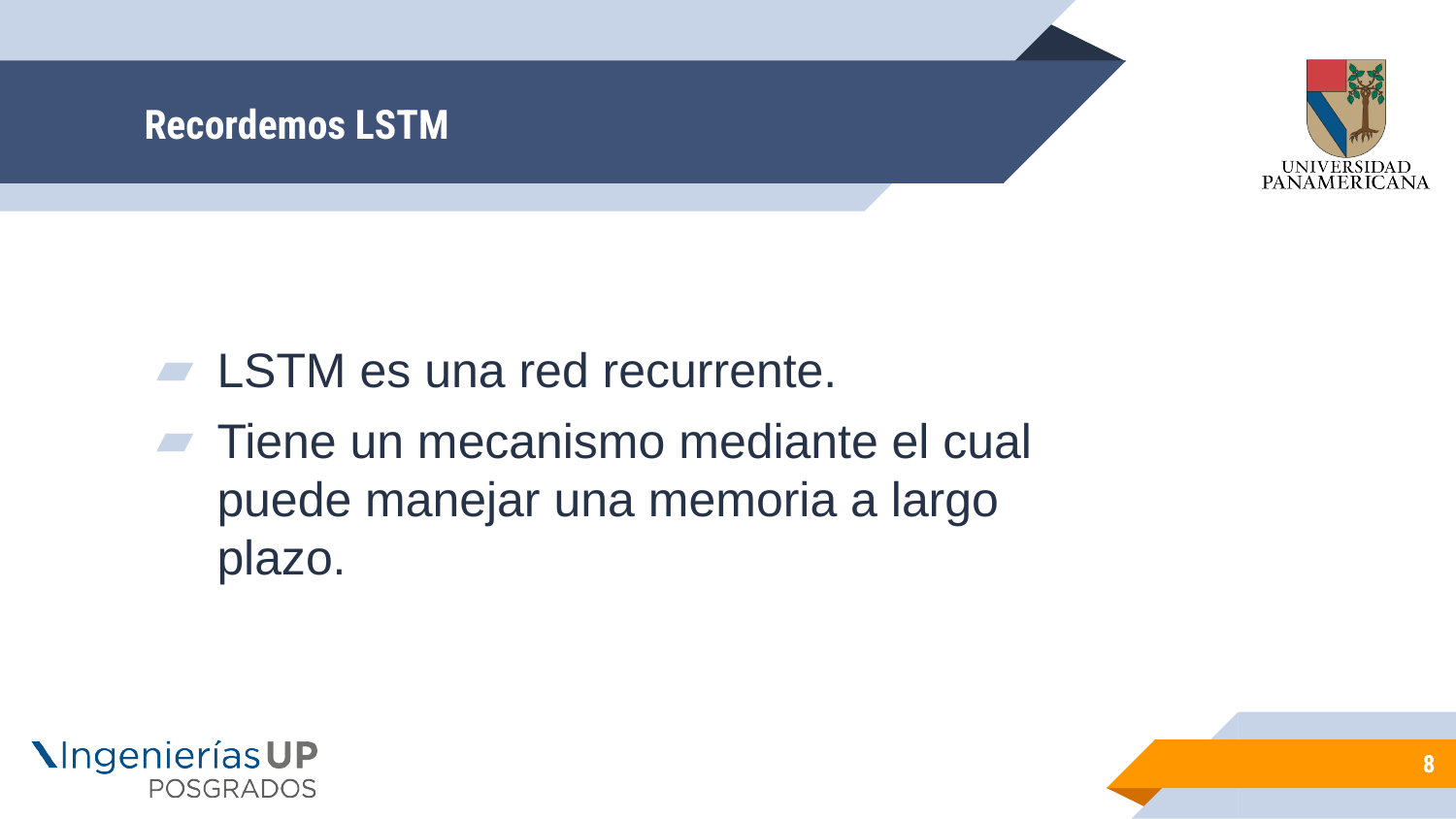

# Recordemos LSTM
LSTM es una red recurrente.
Tiene un mecanismo mediante el cual puede manejar una memoria a largo plazo.
8